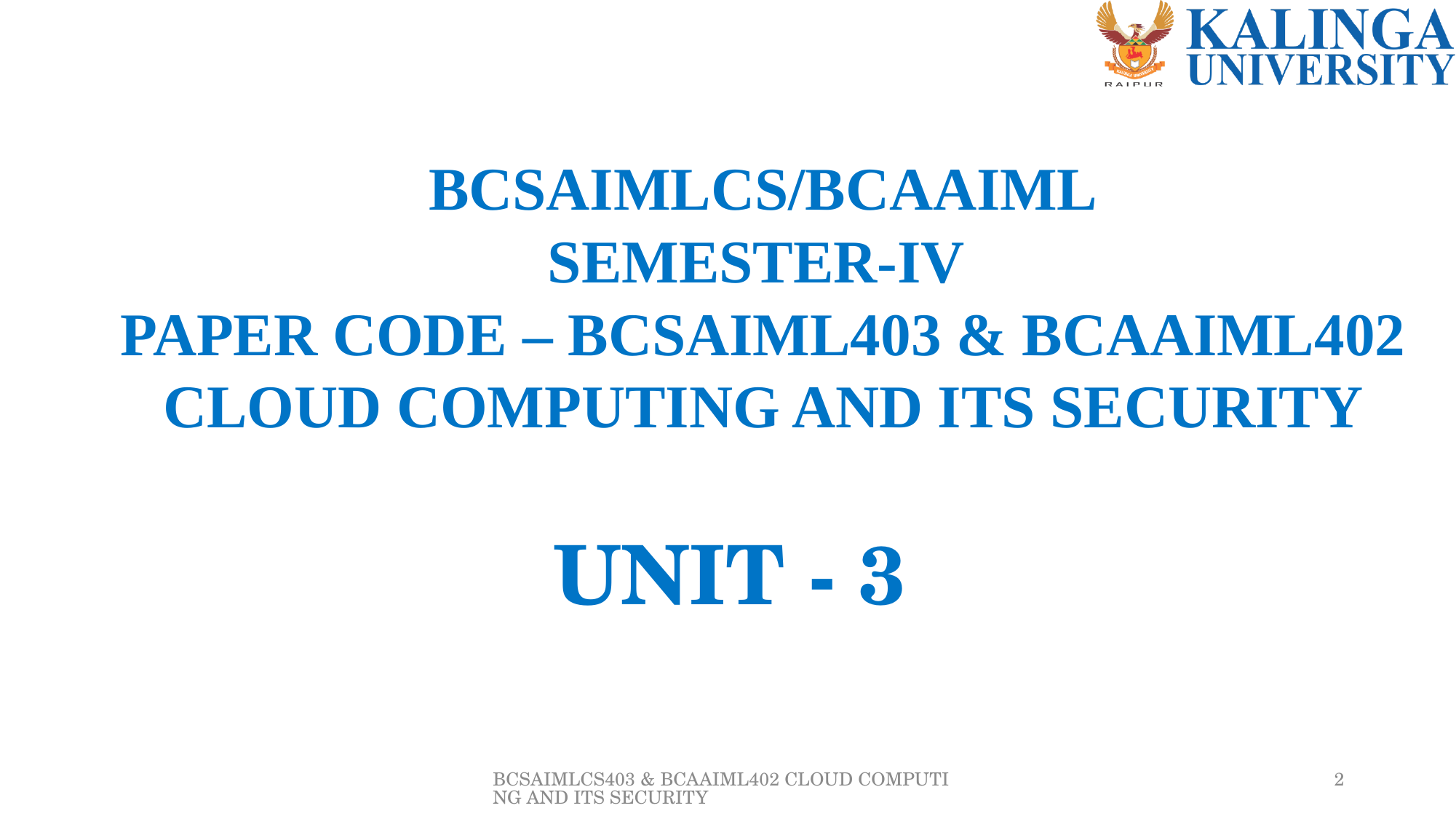

BCSAIMLcs/bcaaiml
Semester-IV
Paper Code – BCSAIML403 & BCAAIML402
Cloud Computing and its security

Unit - 3
BCSAIMLCS403 & BCAAIML402 CLOUD COMPUTING AND ITS SECURITY
2